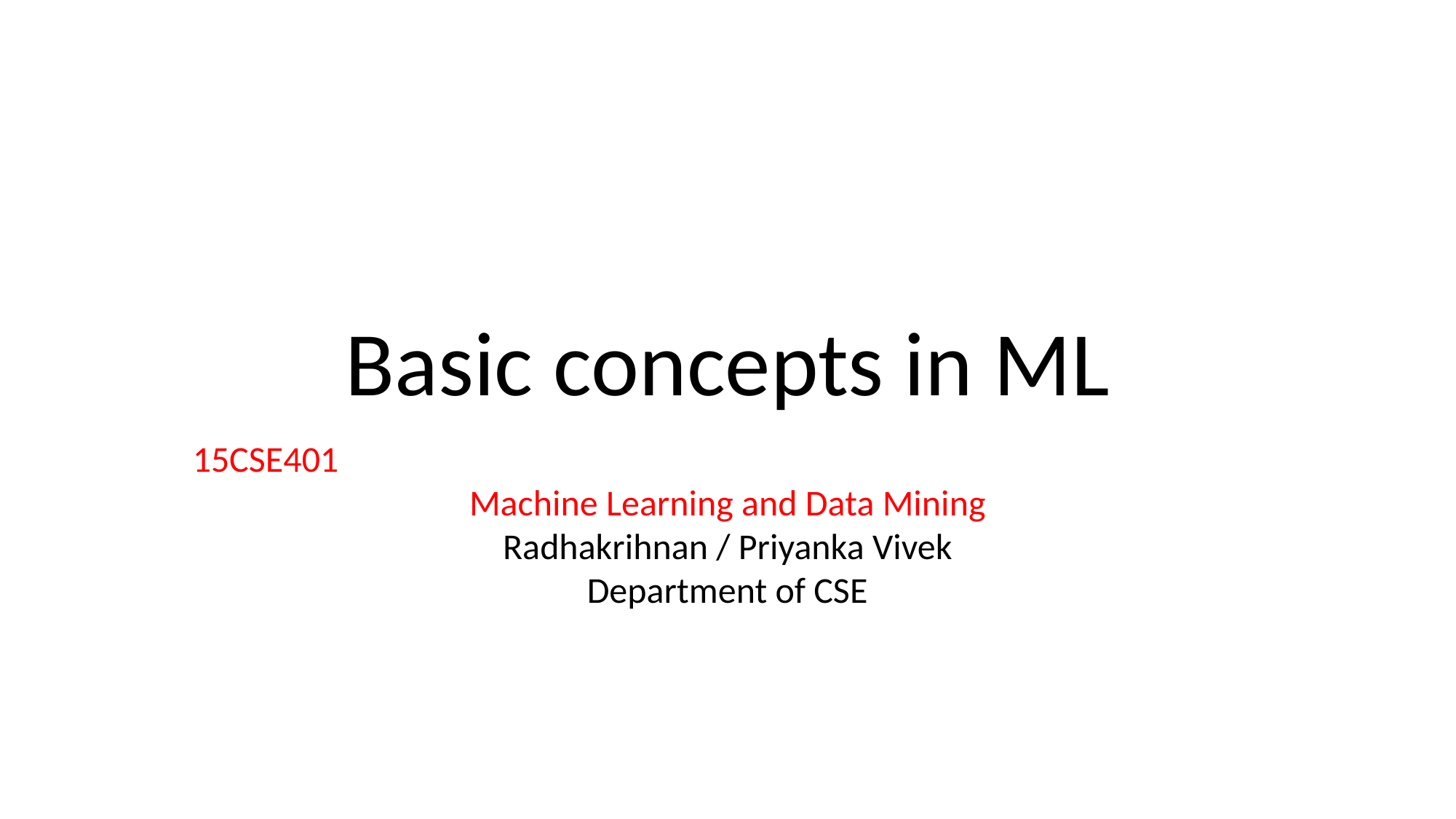

Basic concepts in ML
15CSE401
Machine Learning and Data Mining
Radhakrihnan / Priyanka Vivek
Department of CSE